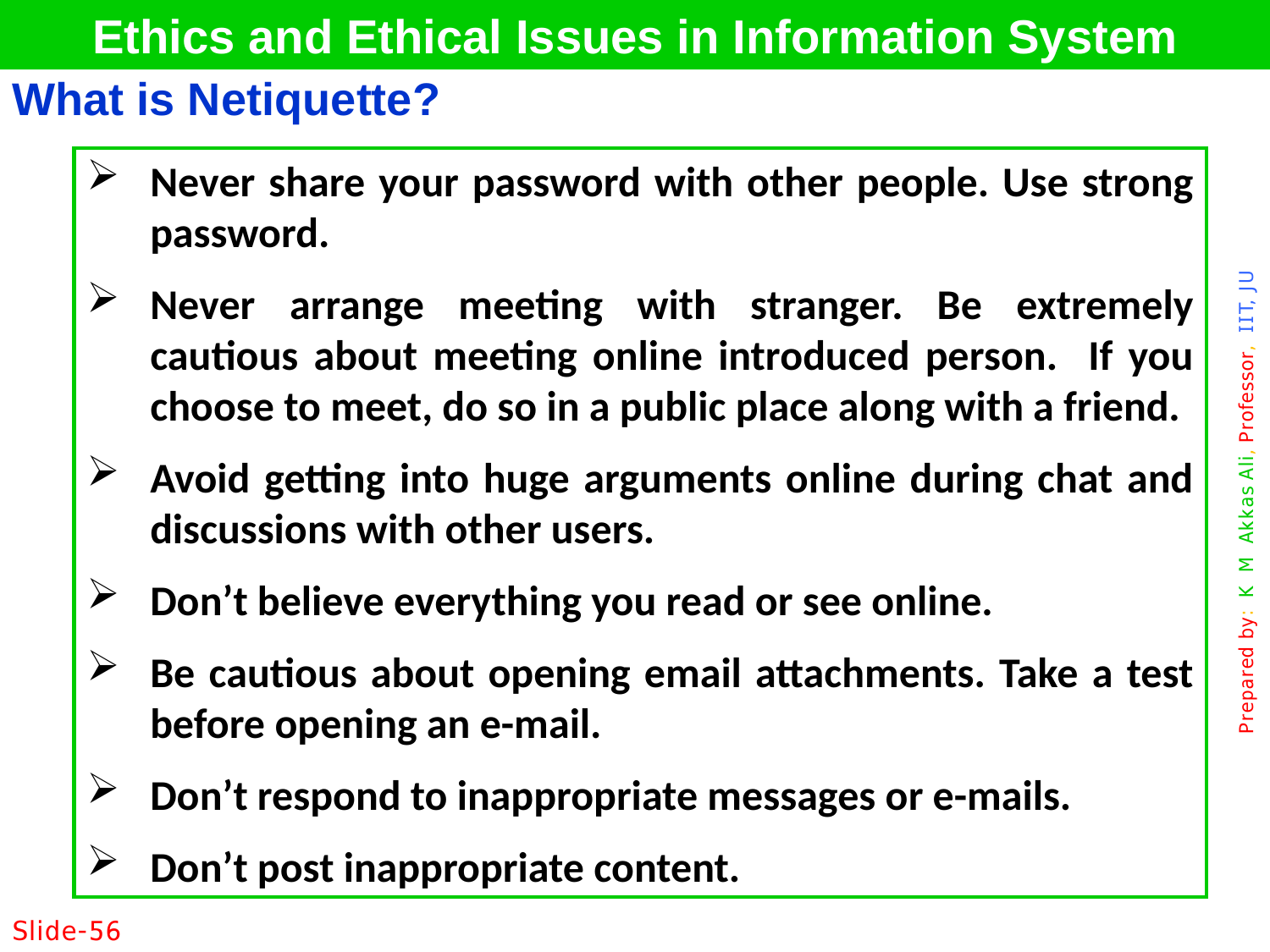

Ethics and Ethical Issues in Information System
| What is Netiquette? |
| --- |
Never share your password with other people. Use strong password.
Never arrange meeting with stranger. Be extremely cautious about meeting online introduced person.  If you choose to meet, do so in a public place along with a friend.
Avoid getting into huge arguments online during chat and discussions with other users.
Don’t believe everything you read or see online.
Be cautious about opening email attachments. Take a test before opening an e-mail.
Don’t respond to inappropriate messages or e-mails.
Don’t post inappropriate content.
Slide-56